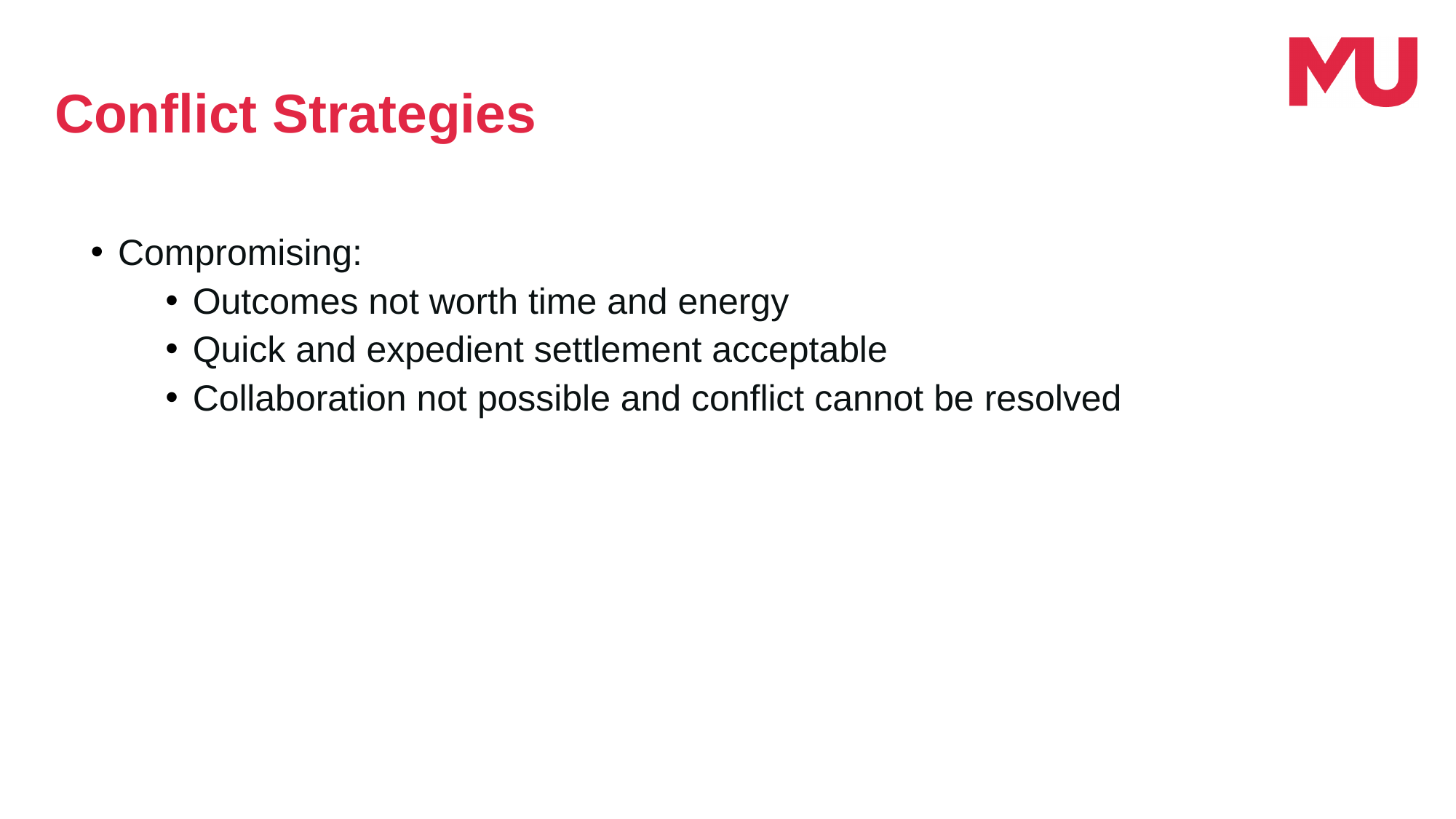

Conflict Strategies
Compromising:
Outcomes not worth time and energy
Quick and expedient settlement acceptable
Collaboration not possible and conflict cannot be resolved